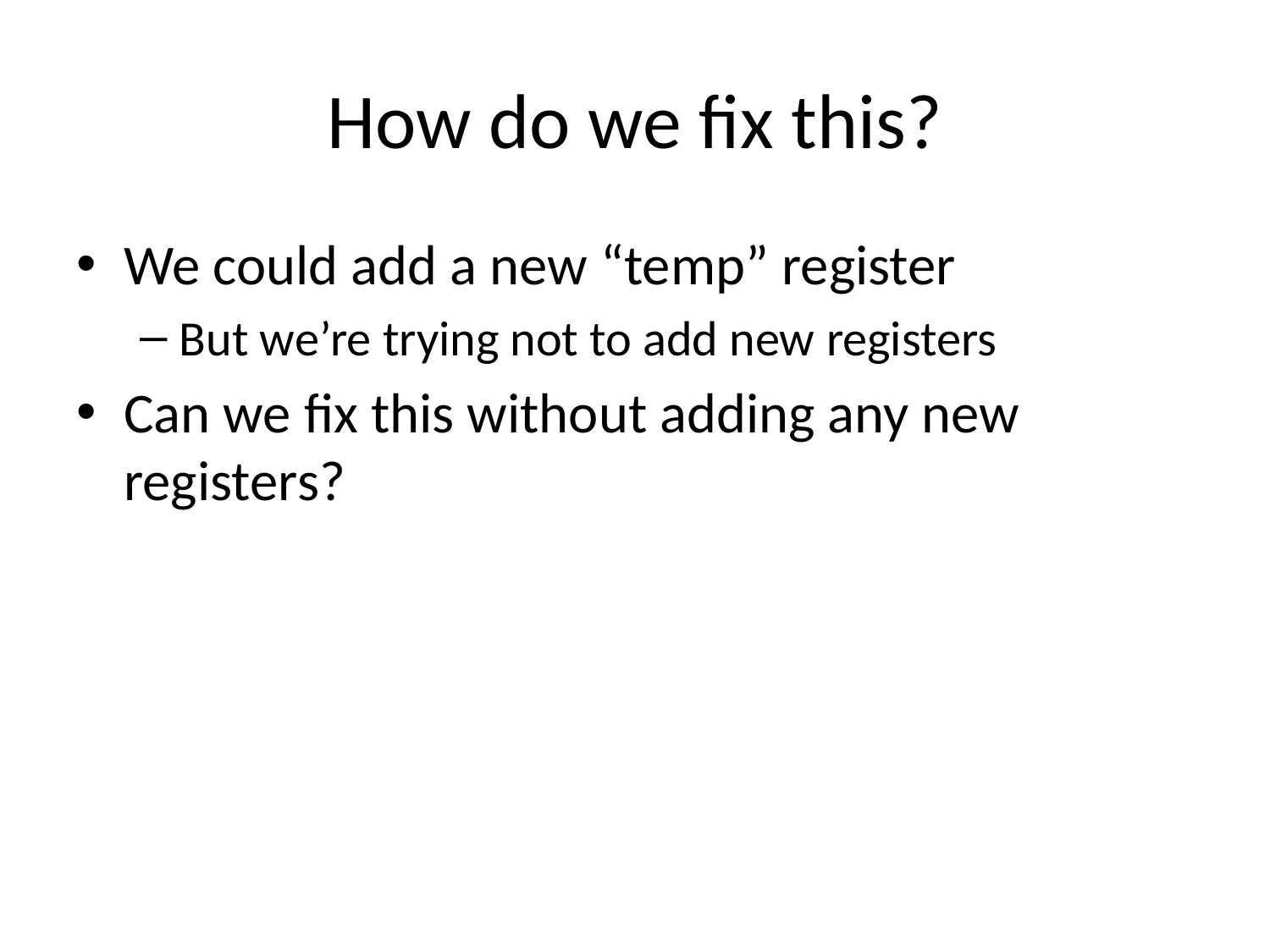

# How do we fix this?
We could add a new “temp” register
But we’re trying not to add new registers
Can we fix this without adding any new registers?